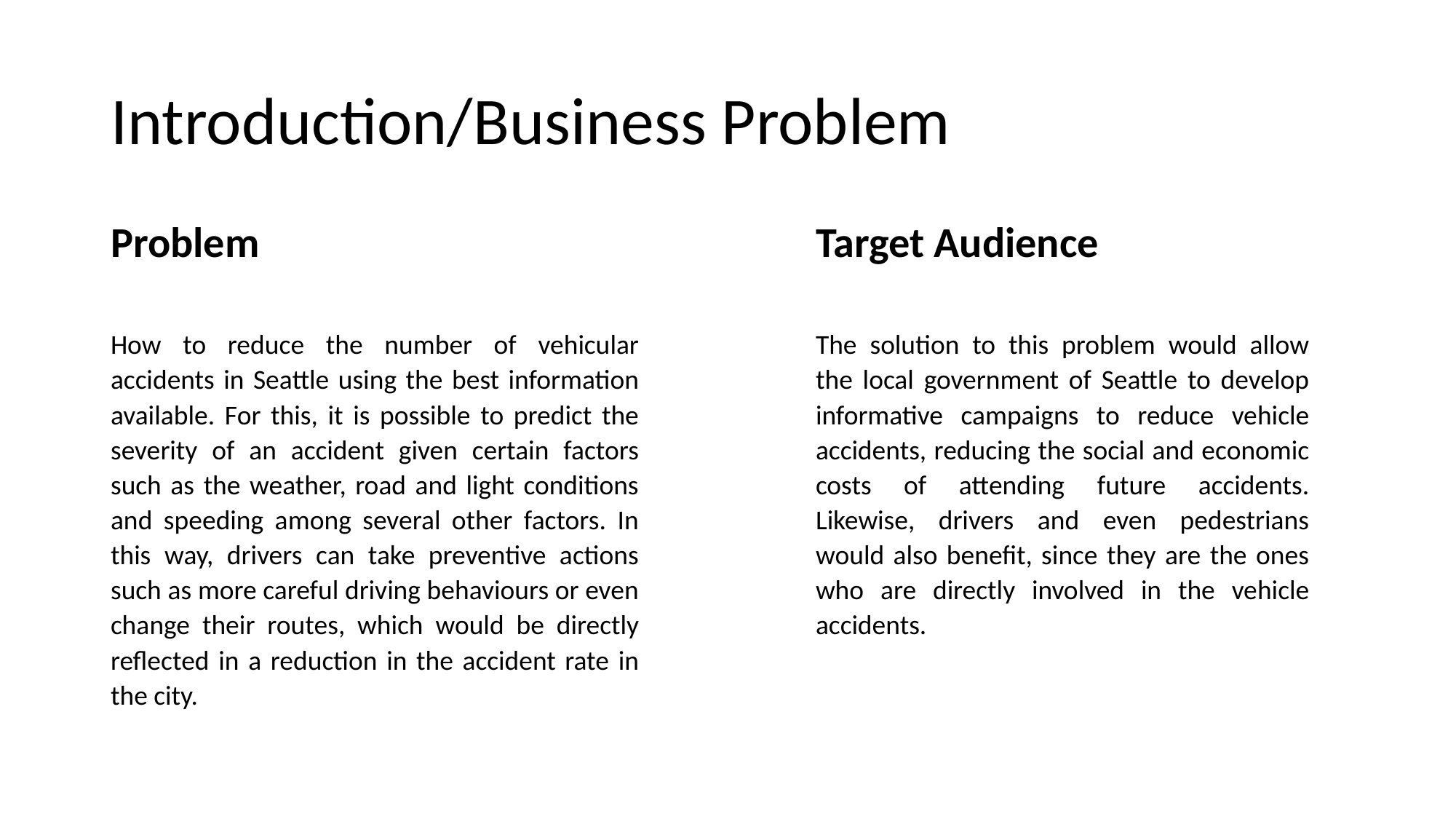

# Introduction/Business Problem
Problem

How to reduce the number of vehicular accidents in Seattle using the best information available. For this, it is possible to predict the severity of an accident given certain factors such as the weather, road and light conditions and speeding among several other factors. In this way, drivers can take preventive actions such as more careful driving behaviours or even change their routes, which would be directly reflected in a reduction in the accident rate in the city.
Target Audience

The solution to this problem would allow the local government of Seattle to develop informative campaigns to reduce vehicle accidents, reducing the social and economic costs of attending future accidents. Likewise, drivers and even pedestrians would also benefit, since they are the ones who are directly involved in the vehicle accidents.